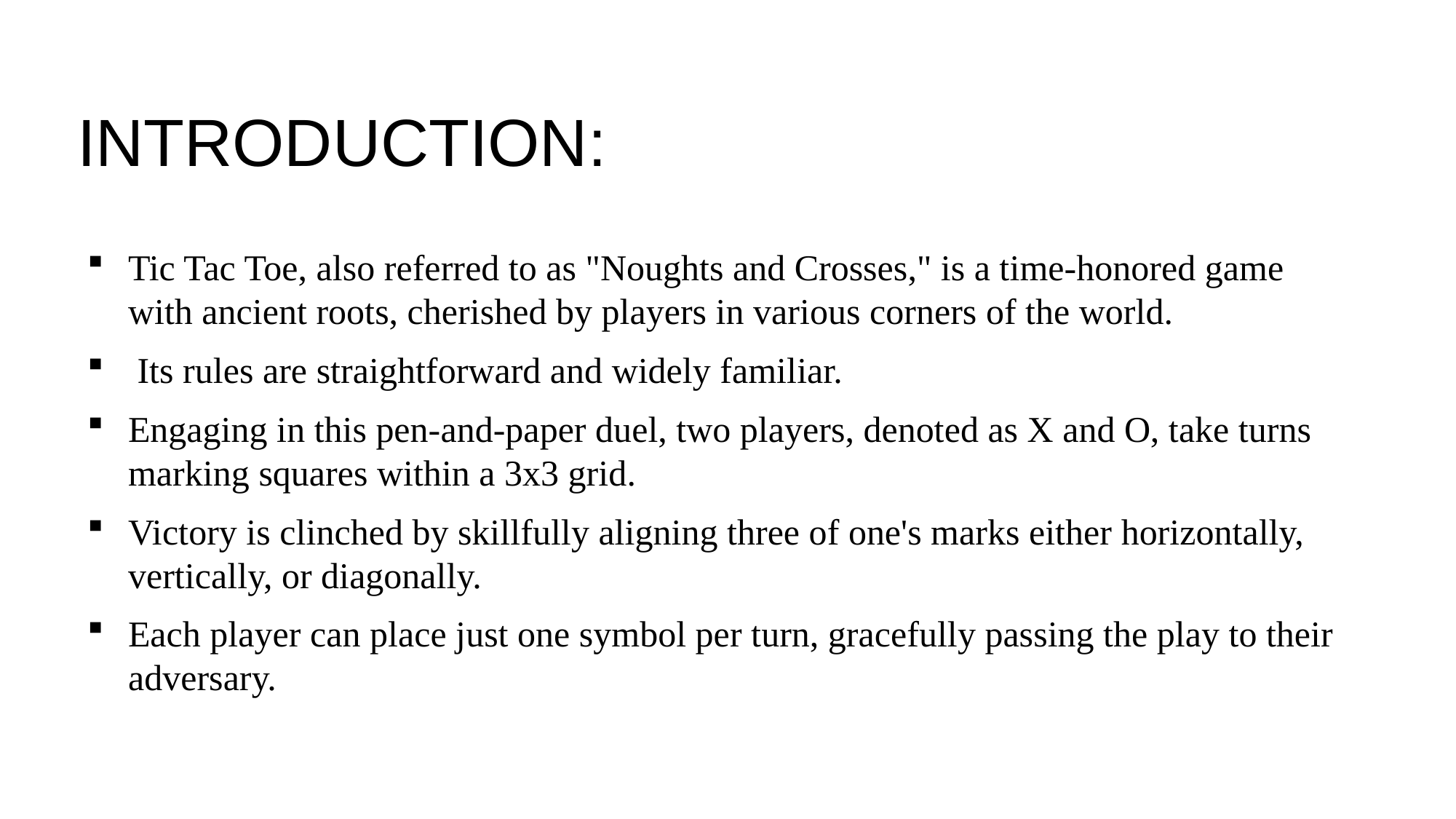

# INTRODUCTION:
Tic Tac Toe, also referred to as "Noughts and Crosses," is a time-honored game with ancient roots, cherished by players in various corners of the world.
 Its rules are straightforward and widely familiar.
Engaging in this pen-and-paper duel, two players, denoted as X and O, take turns marking squares within a 3x3 grid.
Victory is clinched by skillfully aligning three of one's marks either horizontally, vertically, or diagonally.
Each player can place just one symbol per turn, gracefully passing the play to their adversary.